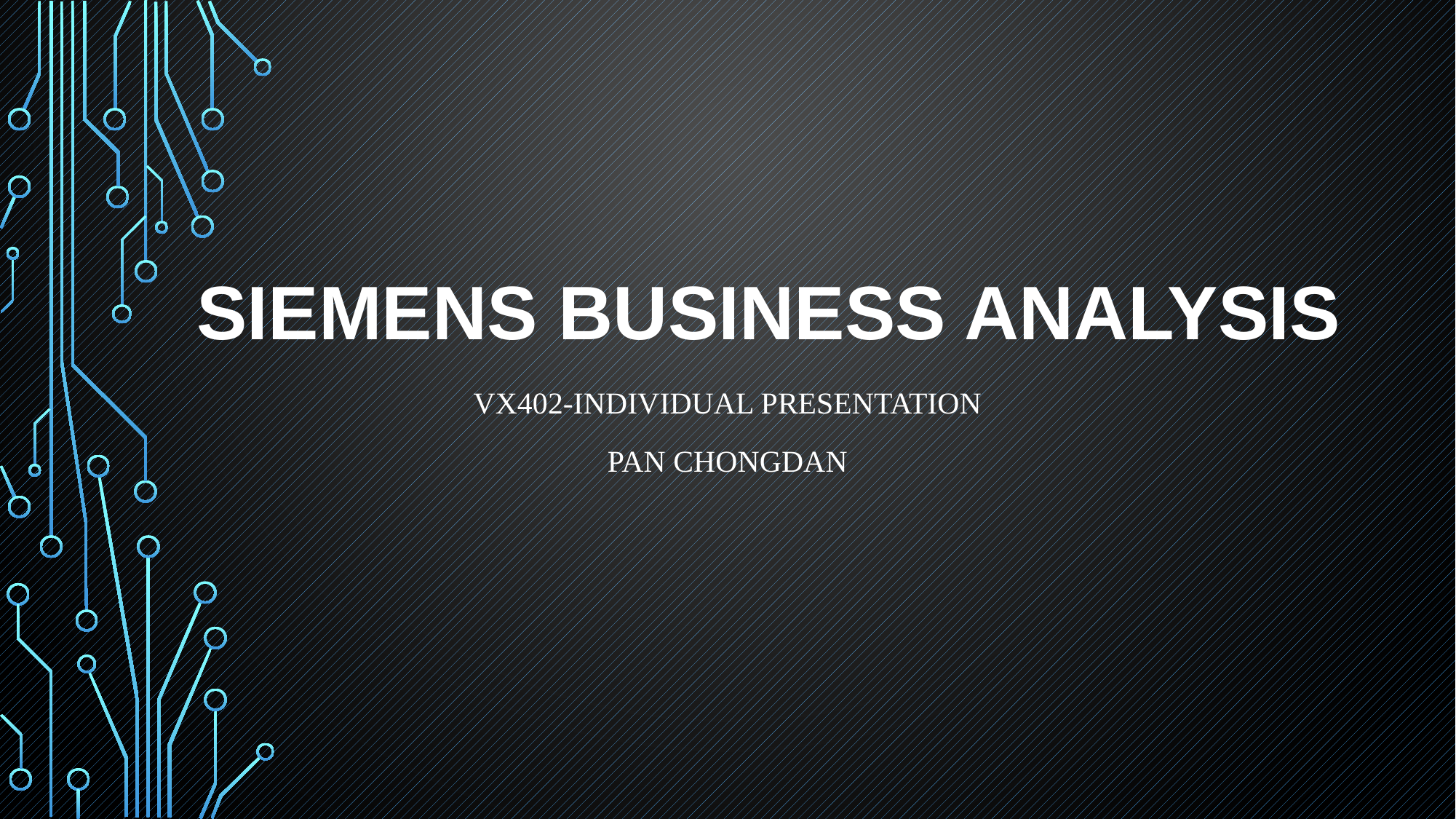

# Siemens Business Analysis
VX402-Individual Presentation
Pan chongdan